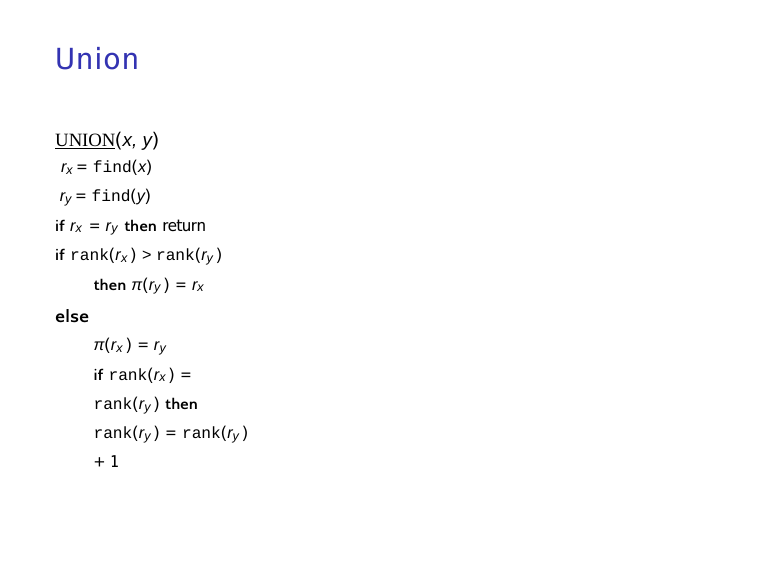

# Union
UNION(x, y)
 rx = find(x)
 ry = find(y)
if rx  = ry  then return
if rank(rx ) > rank(ry )
then π(ry ) = rx
else
π(rx ) = ry
if rank(rx ) = rank(ry ) then rank(ry ) = rank(ry ) + 1